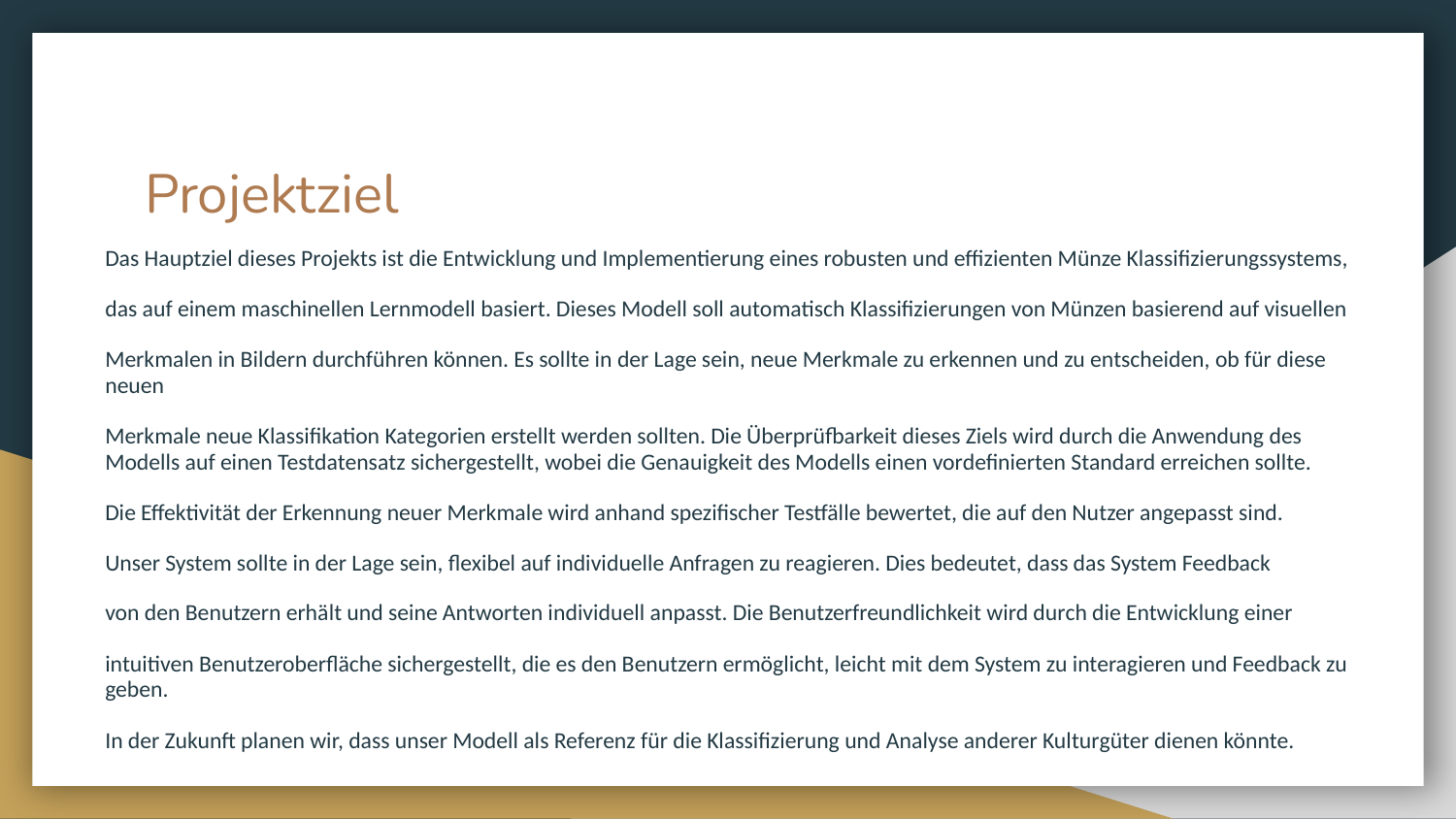

# Projektziel
Das Hauptziel dieses Projekts ist die Entwicklung und Implementierung eines robusten und effizienten Münze Klassifizierungssystems,
das auf einem maschinellen Lernmodell basiert. Dieses Modell soll automatisch Klassifizierungen von Münzen basierend auf visuellen
Merkmalen in Bildern durchführen können. Es sollte in der Lage sein, neue Merkmale zu erkennen und zu entscheiden, ob für diese neuen
Merkmale neue Klassifikation Kategorien erstellt werden sollten. Die Überprüfbarkeit dieses Ziels wird durch die Anwendung des Modells auf einen Testdatensatz sichergestellt, wobei die Genauigkeit des Modells einen vordefinierten Standard erreichen sollte.
Die Effektivität der Erkennung neuer Merkmale wird anhand spezifischer Testfälle bewertet, die auf den Nutzer angepasst sind.
Unser System sollte in der Lage sein, flexibel auf individuelle Anfragen zu reagieren. Dies bedeutet, dass das System Feedback
von den Benutzern erhält und seine Antworten individuell anpasst. Die Benutzerfreundlichkeit wird durch die Entwicklung einer
intuitiven Benutzeroberfläche sichergestellt, die es den Benutzern ermöglicht, leicht mit dem System zu interagieren und Feedback zu geben.
In der Zukunft planen wir, dass unser Modell als Referenz für die Klassifizierung und Analyse anderer Kulturgüter dienen könnte.